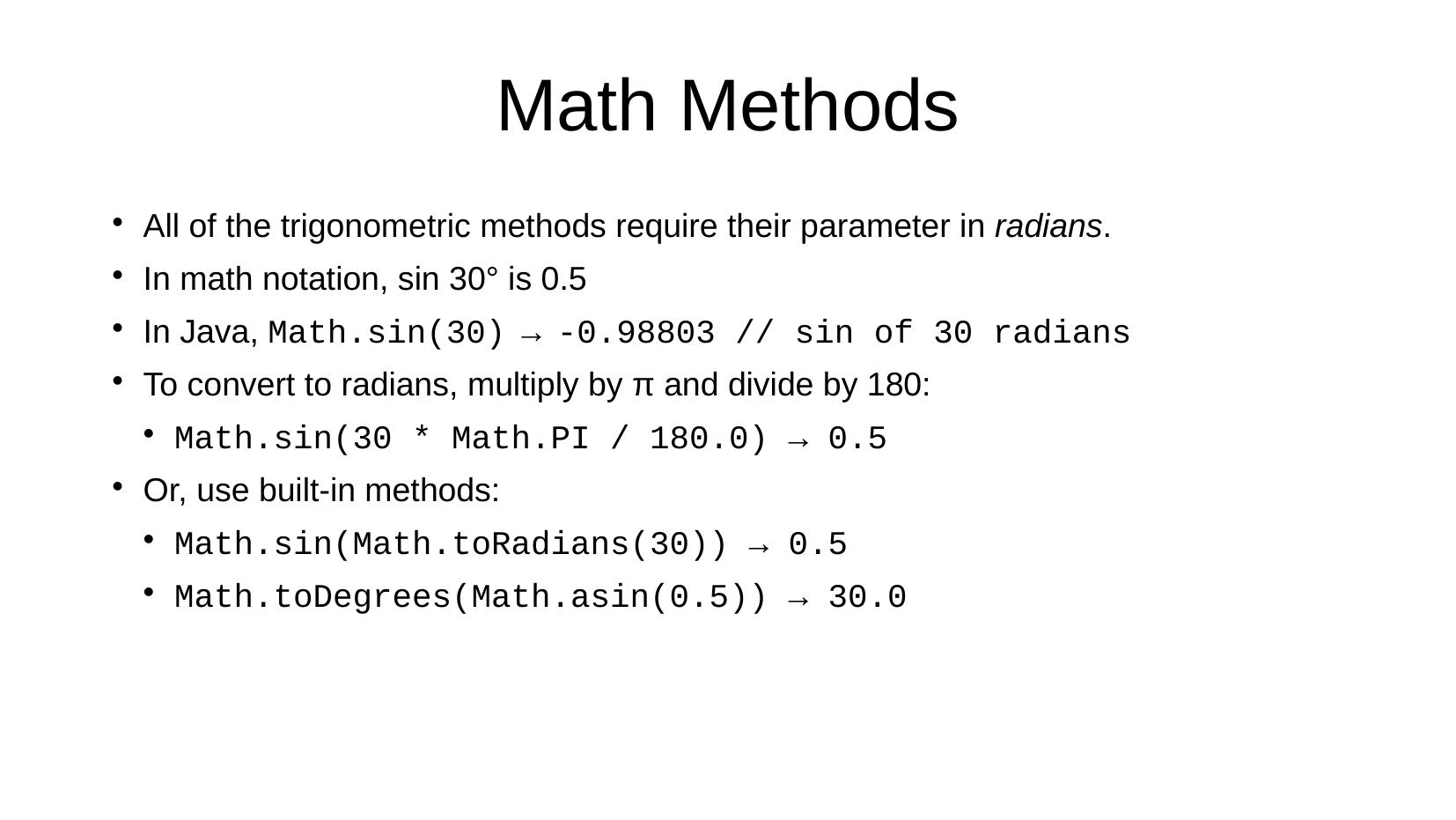

Math Methods
All of the trigonometric methods require their parameter in radians.
In math notation, sin 30° is 0.5
In Java, Math.sin(30) → -0.98803 // sin of 30 radians
To convert to radians, multiply by π and divide by 180:
Math.sin(30 * Math.PI / 180.0) → 0.5
Or, use built-in methods:
Math.sin(Math.toRadians(30)) → 0.5
Math.toDegrees(Math.asin(0.5)) → 30.0